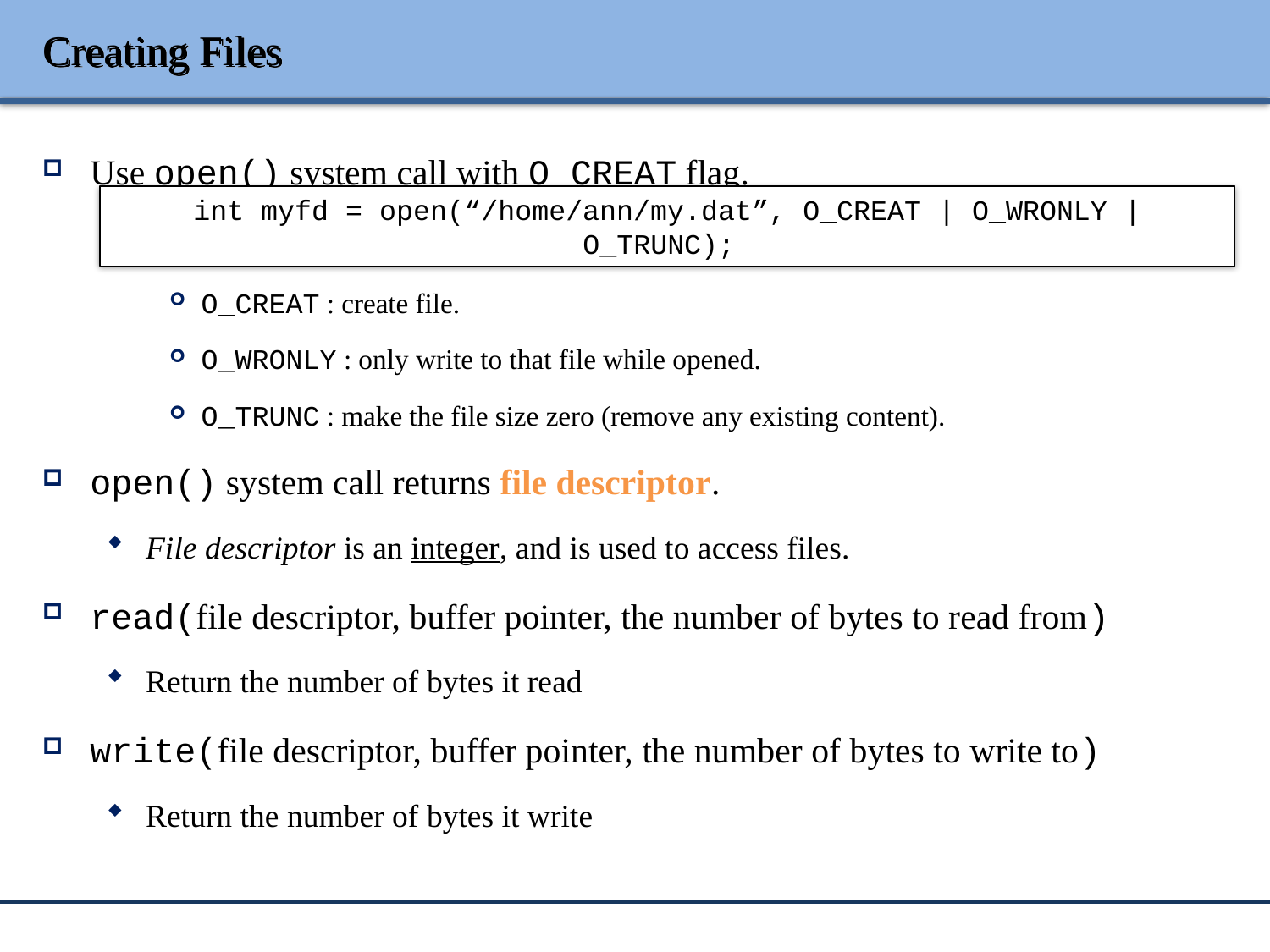

# Creating Files
Use open() system call with O_CREAT flag.

O_CREAT : create file.
O_WRONLY : only write to that file while opened.
O_TRUNC : make the file size zero (remove any existing content).
open() system call returns file descriptor.
File descriptor is an integer, and is used to access files.
read(file descriptor, buffer pointer, the number of bytes to read from)
Return the number of bytes it read
write(file descriptor, buffer pointer, the number of bytes to write to)
Return the number of bytes it write

int myfd = open(“/home/ann/my.dat”, O_CREAT | O_WRONLY | O_TRUNC);